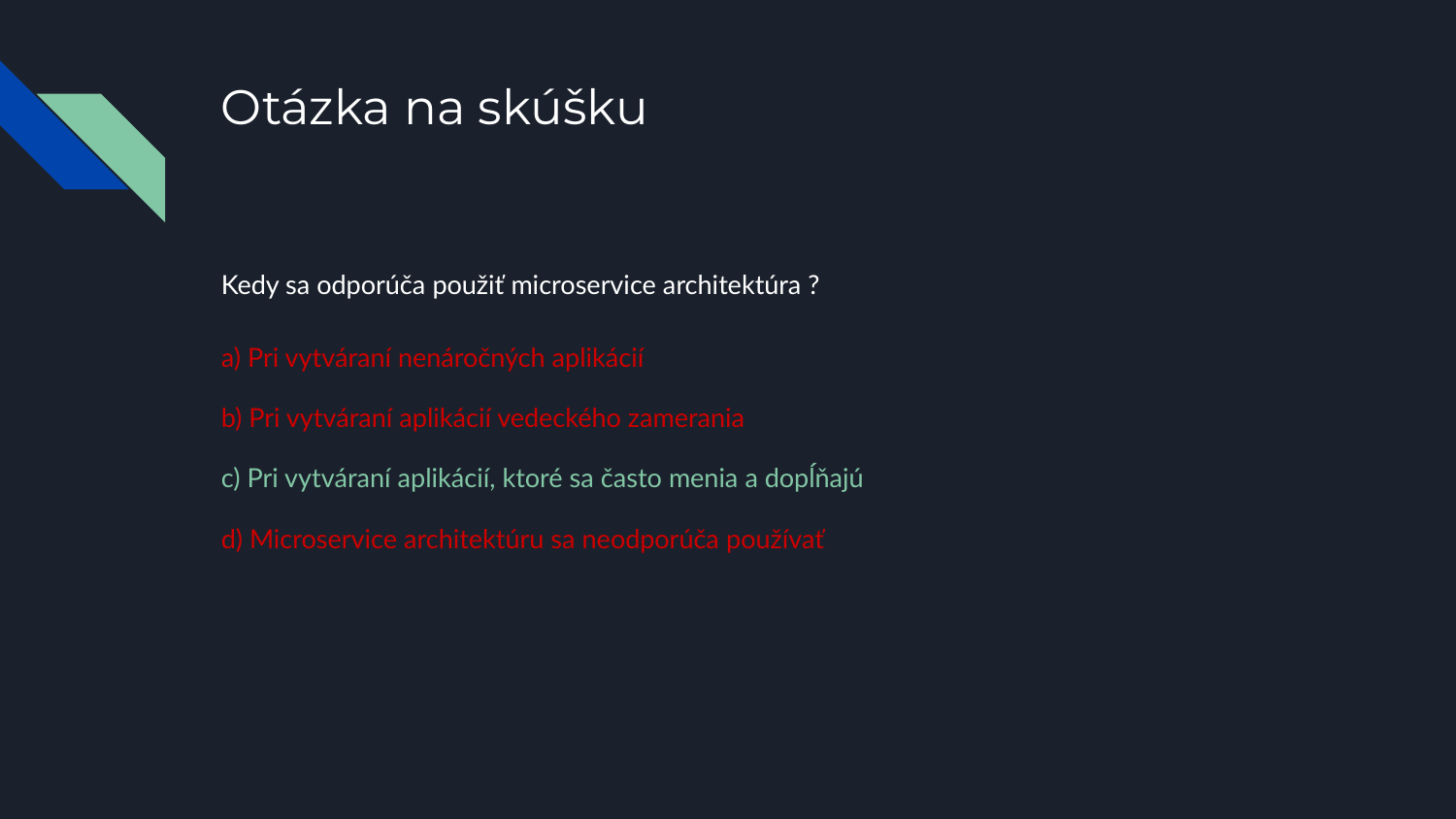

# Otázka na skúšku
Kedy sa odporúča použiť microservice architektúra ?
a) Pri vytváraní nenáročných aplikácií
b) Pri vytváraní aplikácií vedeckého zamerania
c) Pri vytváraní aplikácií, ktoré sa často menia a dopĺňajú
d) Microservice architektúru sa neodporúča používať